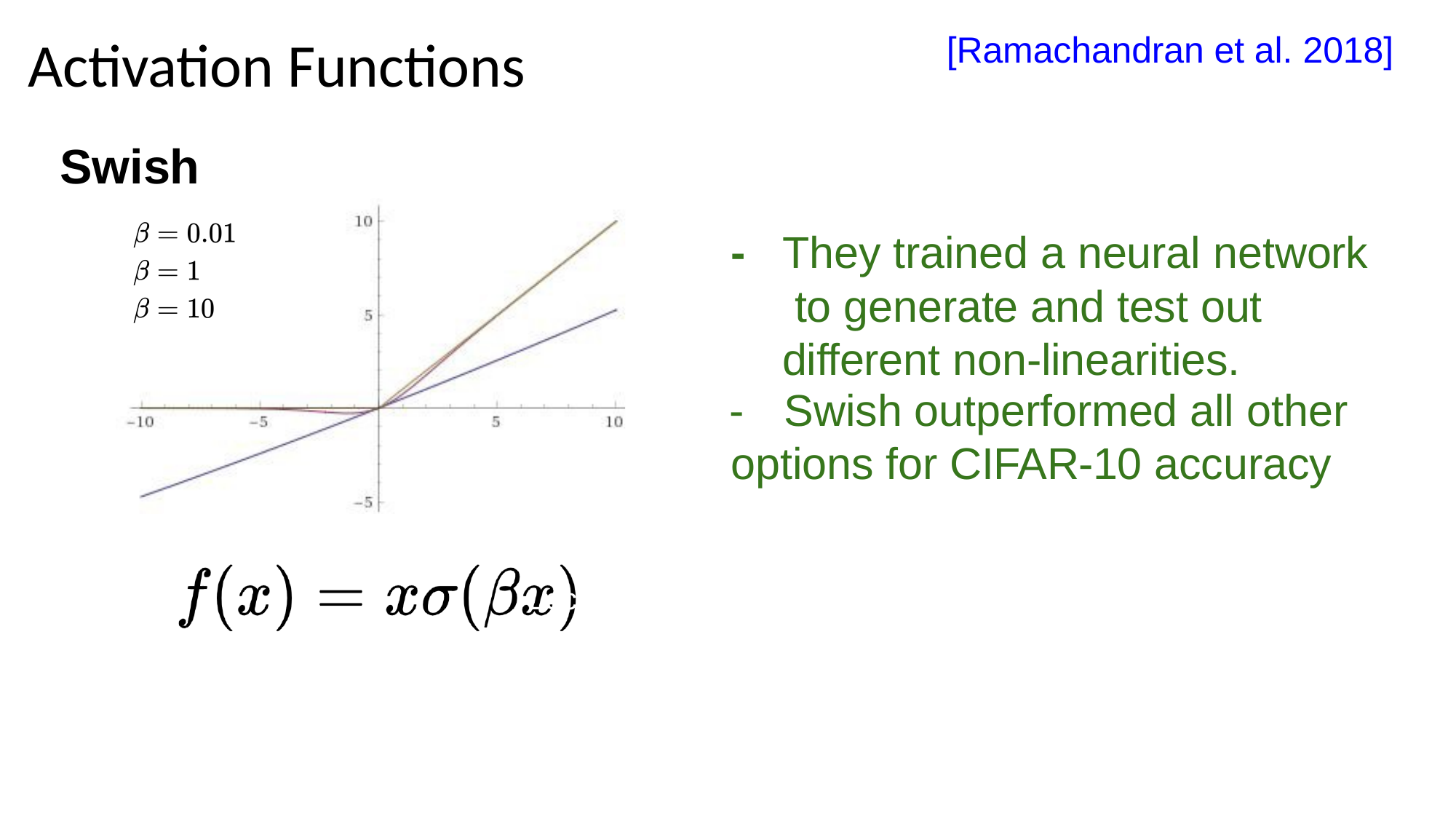

# Activation Functions
[Ramachandran et al. 2018]
Swish

-	They trained a neural network  to generate and test out  different non-linearities.
-	Swish outperformed all other
options for CIFAR-10 accuracy

Lecture 7 -
April 28, 2020
34
Fei-Fei, Krishna, Xu